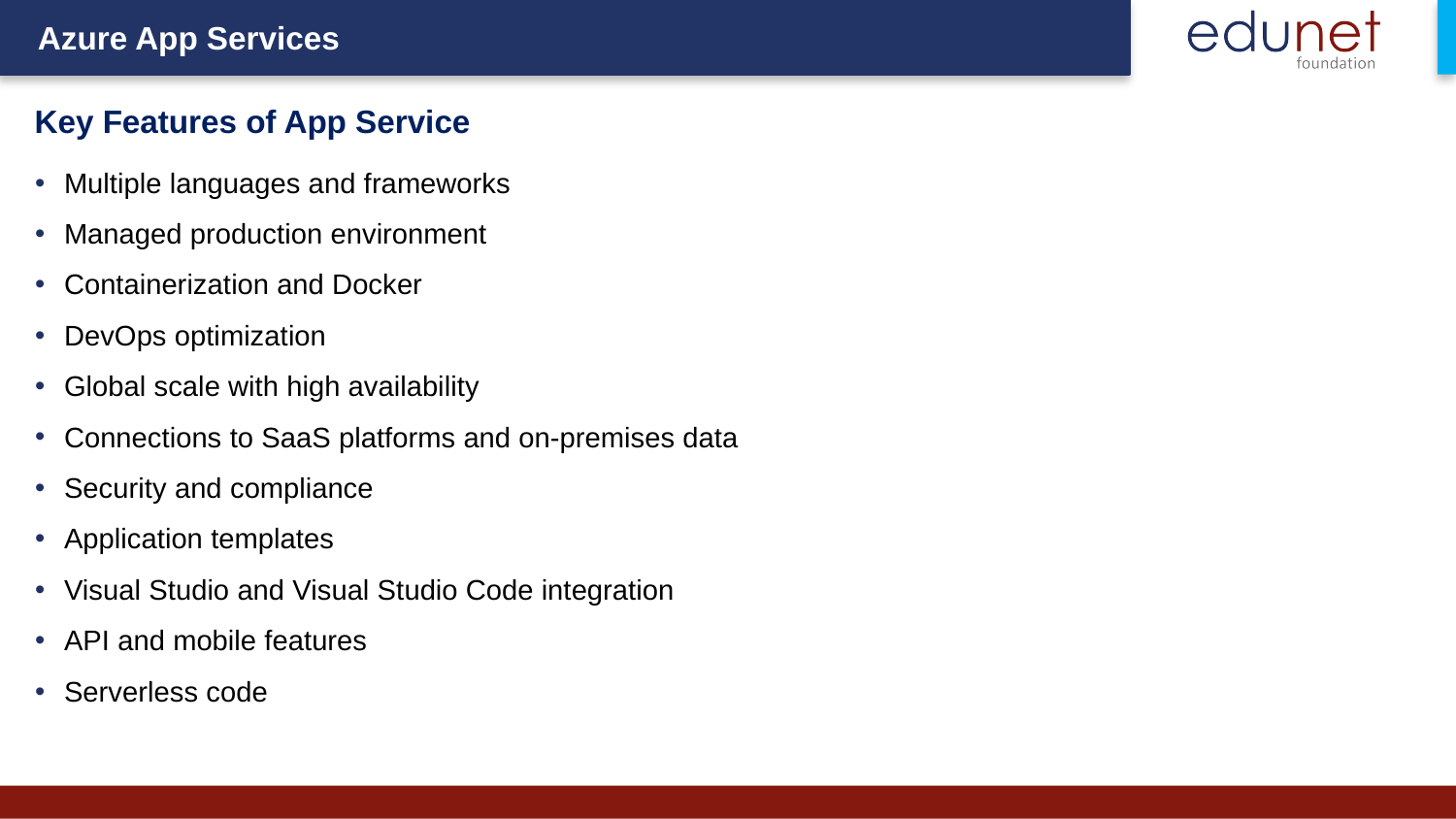

Key Features of App Service
Multiple languages and frameworks
Managed production environment
Containerization and Docker
DevOps optimization
Global scale with high availability
Connections to SaaS platforms and on-premises data
Security and compliance
Application templates
Visual Studio and Visual Studio Code integration
API and mobile features
Serverless code